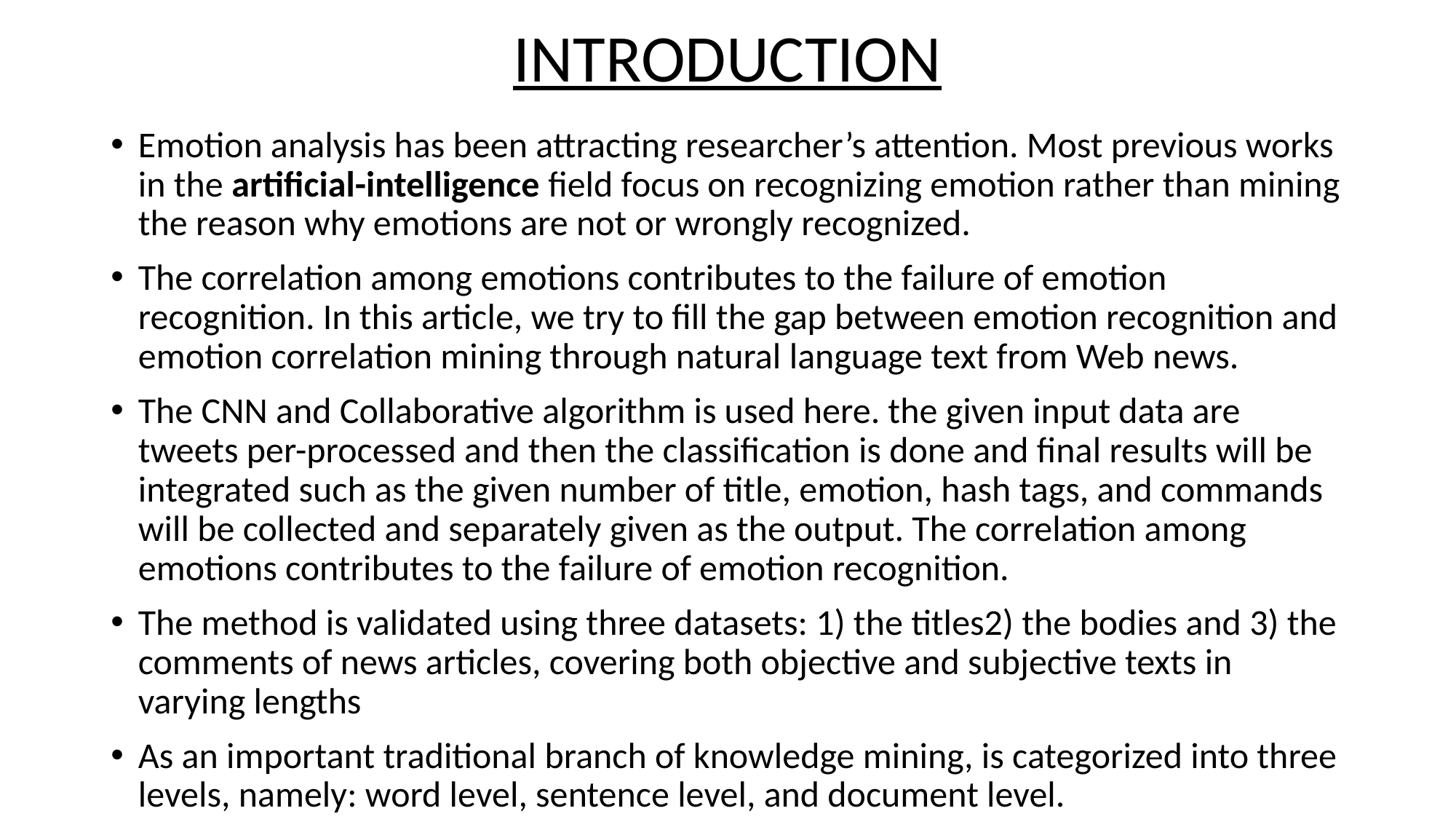

# INTRODUCTION
Emotion analysis has been attracting researcher’s attention. Most previous works in the artificial-intelligence field focus on recognizing emotion rather than mining the reason why emotions are not or wrongly recognized.
The correlation among emotions contributes to the failure of emotion recognition. In this article, we try to fill the gap between emotion recognition and emotion correlation mining through natural language text from Web news.
The CNN and Collaborative algorithm is used here. the given input data are tweets per-processed and then the classification is done and final results will be integrated such as the given number of title, emotion, hash tags, and commands will be collected and separately given as the output. The correlation among emotions contributes to the failure of emotion recognition.
The method is validated using three datasets: 1) the titles2) the bodies and 3) the comments of news articles, covering both objective and subjective texts in varying lengths
As an important traditional branch of knowledge mining, is categorized into three levels, namely: word level, sentence level, and document level.